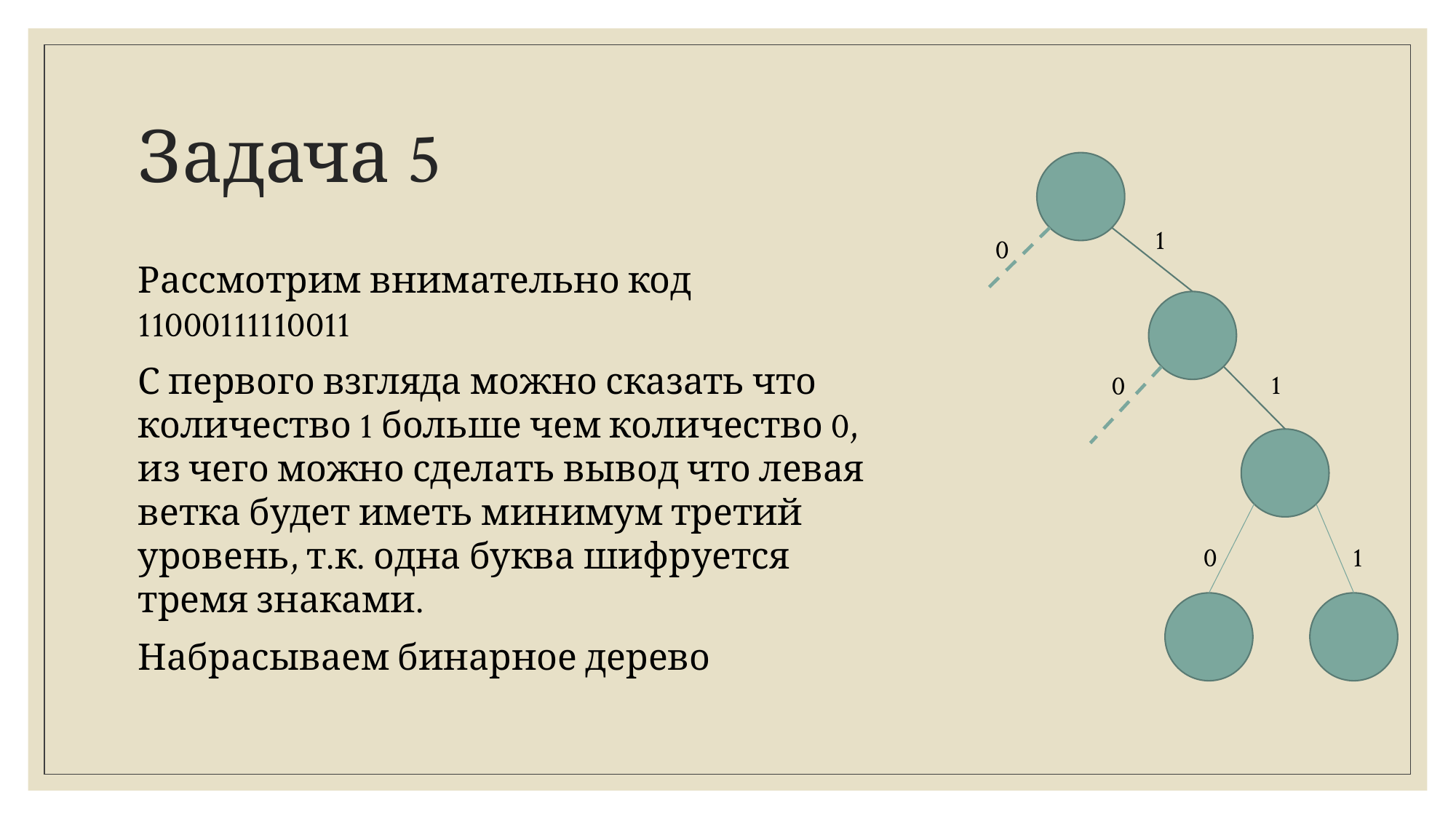

# Задача 5

1
0
Рассмотрим внимательно код 11000111110011
С первого взгляда можно сказать что количество 1 больше чем количество 0, из чего можно сделать вывод что левая ветка будет иметь минимум третий уровень, т.к. одна буква шифруется тремя знаками.
Набрасываем бинарное дерево

1
0

1
0